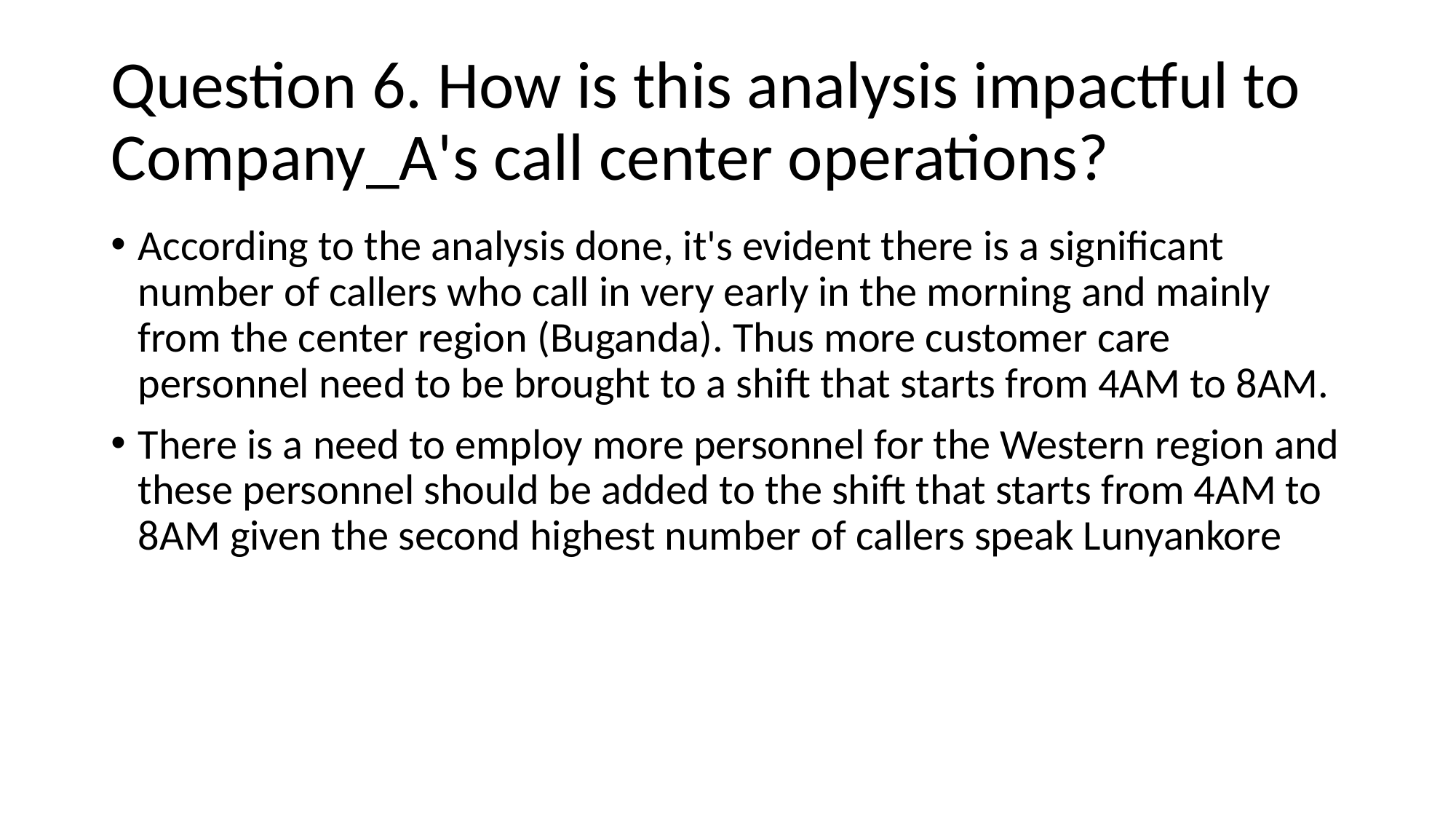

# Question 6. How is this analysis impactful to Company_A's call center operations?
According to the analysis done, it's evident there is a significant number of callers who call in very early in the morning and mainly from the center region (Buganda). Thus more customer care personnel need to be brought to a shift that starts from 4AM to 8AM.
There is a need to employ more personnel for the Western region and these personnel should be added to the shift that starts from 4AM to 8AM given the second highest number of callers speak Lunyankore